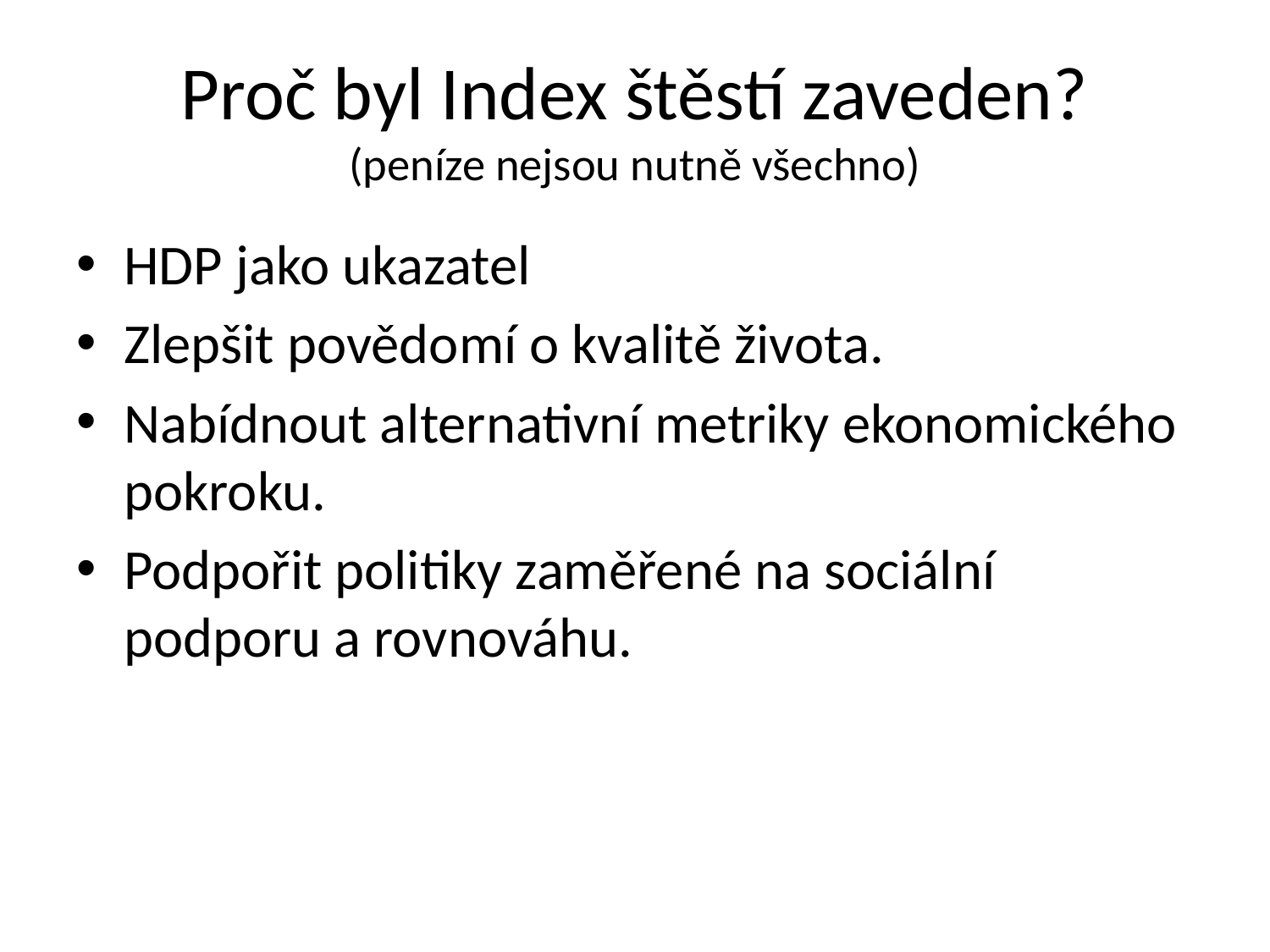

# Proč byl Index štěstí zaveden? (peníze nejsou nutně všechno)
HDP jako ukazatel
Zlepšit povědomí o kvalitě života.
Nabídnout alternativní metriky ekonomického pokroku.
Podpořit politiky zaměřené na sociální podporu a rovnováhu.